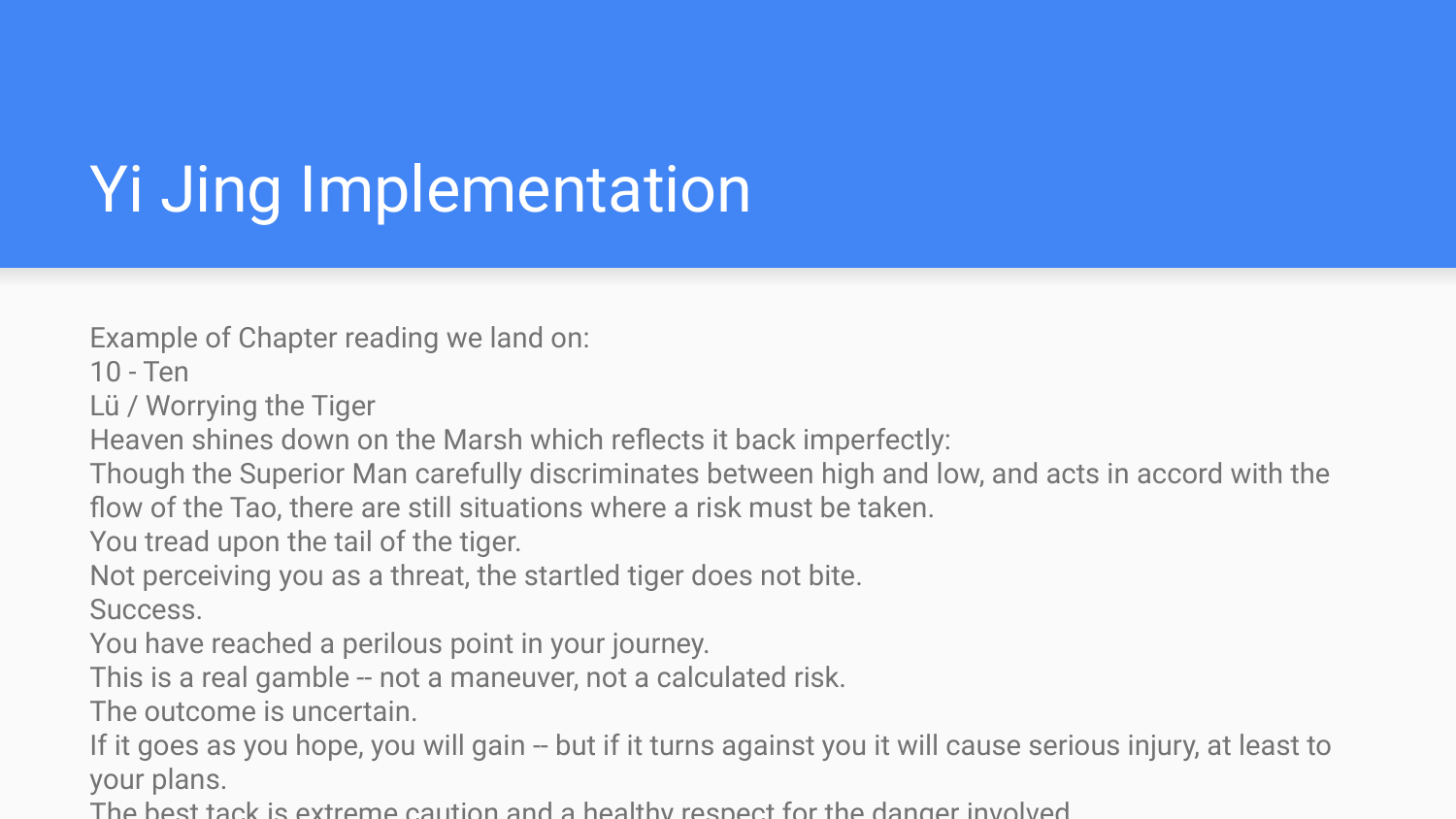

# Yi Jing Implementation
Example of Chapter reading we land on:
10 - Ten
Lü / Worrying the Tiger
Heaven shines down on the Marsh which reflects it back imperfectly:
Though the Superior Man carefully discriminates between high and low, and acts in accord with the flow of the Tao, there are still situations where a risk must be taken.
You tread upon the tail of the tiger.
Not perceiving you as a threat, the startled tiger does not bite.
Success.
You have reached a perilous point in your journey.
This is a real gamble -- not a maneuver, not a calculated risk.
The outcome is uncertain.
If it goes as you hope, you will gain -- but if it turns against you it will cause serious injury, at least to your plans.
The best tack is extreme caution and a healthy respect for the danger involved.